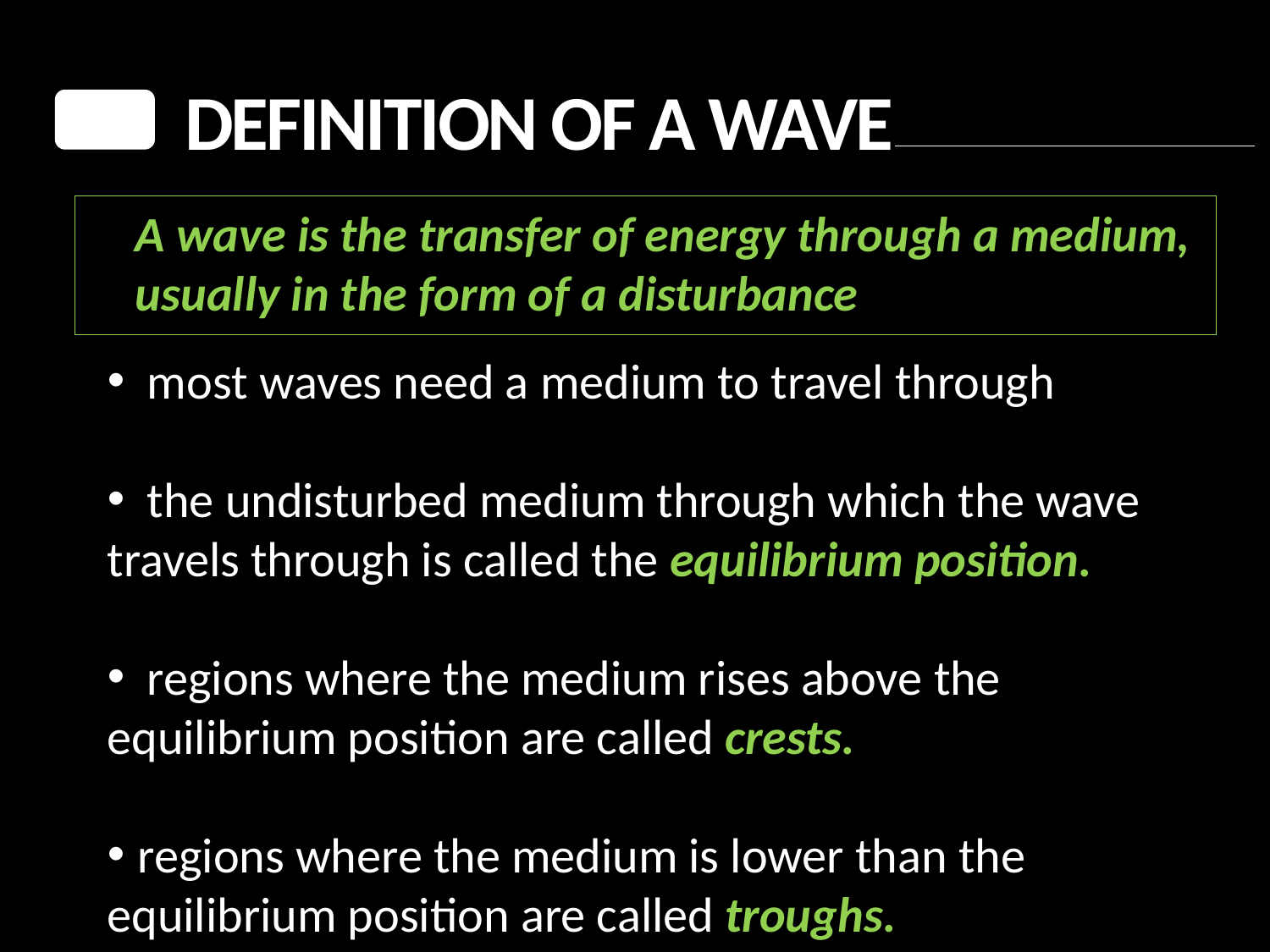

Definition of a Wave

	A wave is the transfer of energy through a medium, usually in the form of a disturbance
  most waves need a medium to travel through

  the undisturbed medium through which the wave travels through is called the equilibrium position.

  regions where the medium rises above the equilibrium position are called crests.

  regions where the medium is lower than the equilibrium position are called troughs.